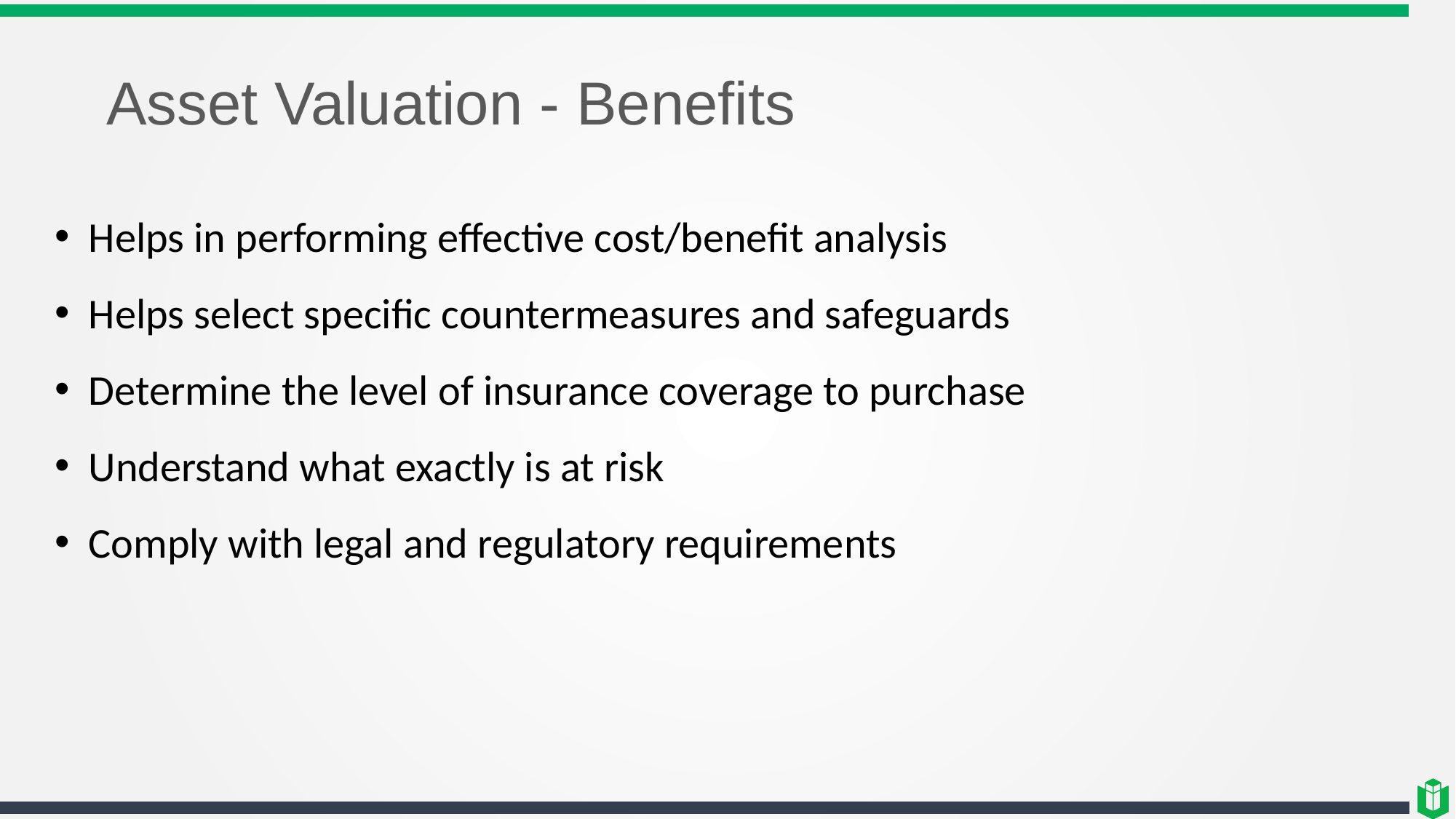

# Asset Valuation - Benefits
Helps in performing effective cost/benefit analysis
Helps select specific countermeasures and safeguards
Determine the level of insurance coverage to purchase
Understand what exactly is at risk
Comply with legal and regulatory requirements